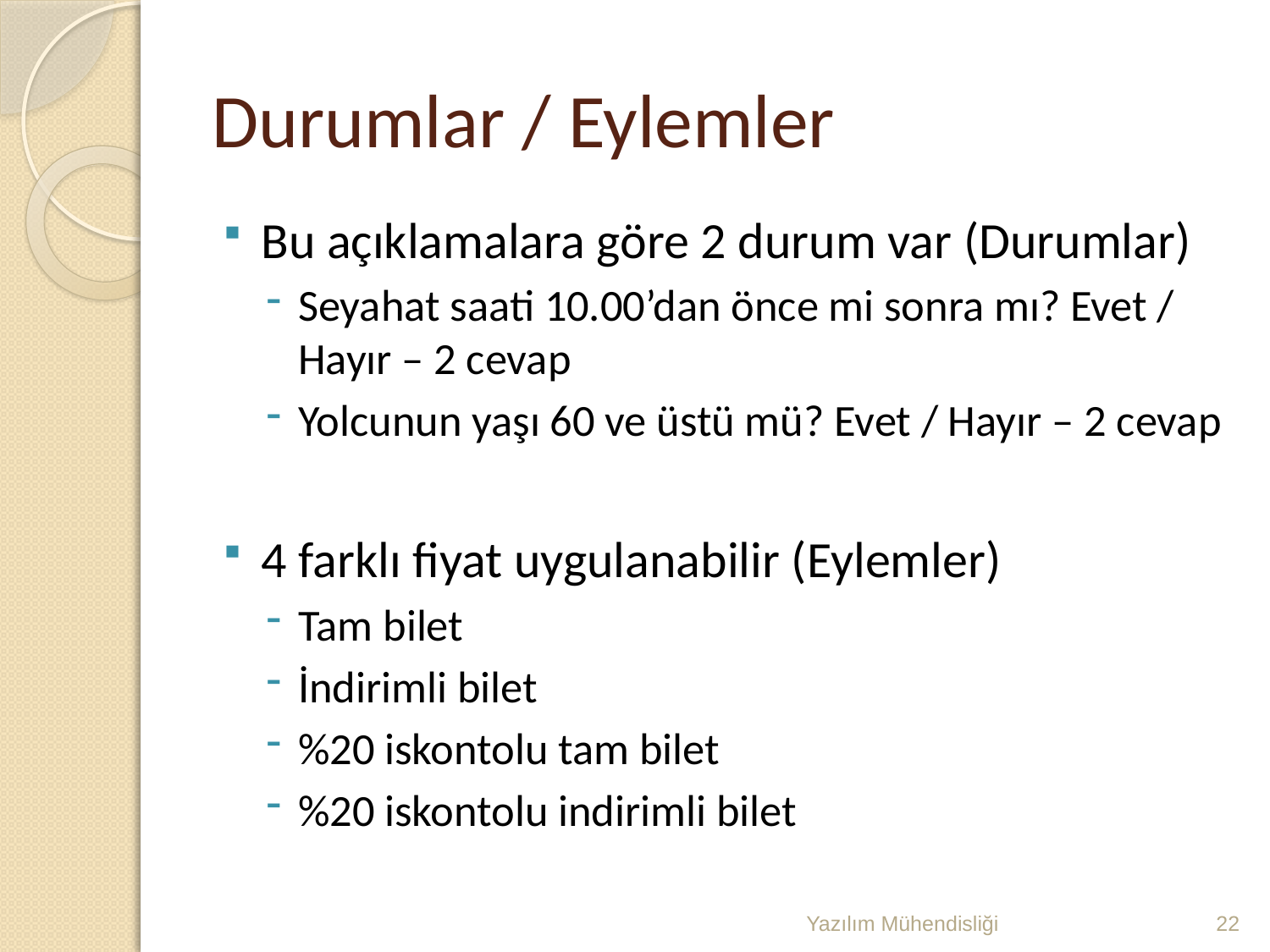

# Durumlar / Eylemler
Bu açıklamalara göre 2 durum var (Durumlar)
Seyahat saati 10.00’dan önce mi sonra mı? Evet / Hayır – 2 cevap
Yolcunun yaşı 60 ve üstü mü? Evet / Hayır – 2 cevap

4 farklı fiyat uygulanabilir (Eylemler)
Tam bilet
İndirimli bilet
%20 iskontolu tam bilet
%20 iskontolu indirimli bilet

Yazılım Mühendisliği
22